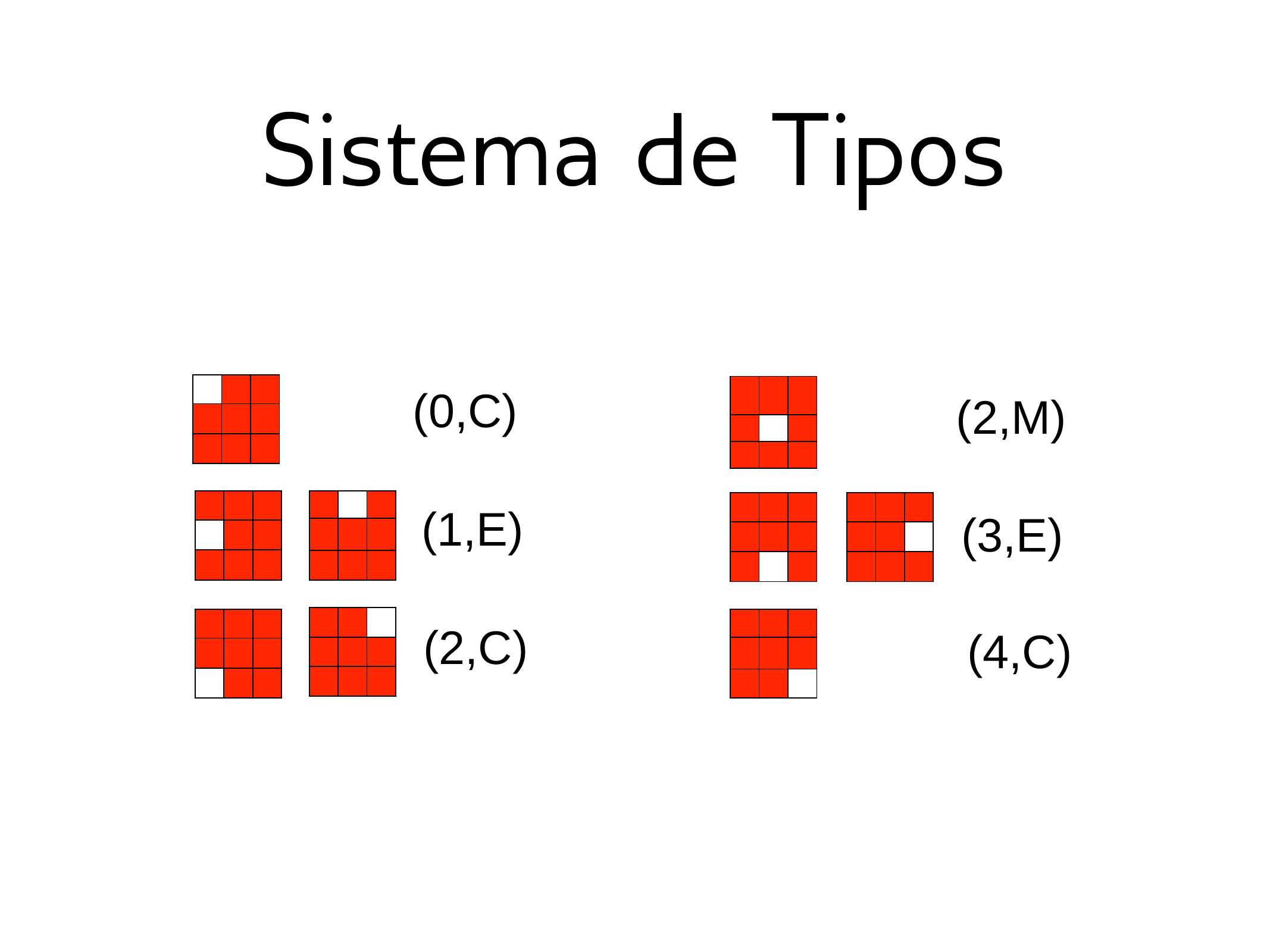

# Sistema de Tipos
|  |  |  |
| --- | --- | --- |
|  |  |  |
|  |  |  |
|  |  |  |
| --- | --- | --- |
|  |  |  |
|  |  |  |
(0,C)
(2,M)
|  |  |  |
| --- | --- | --- |
|  |  |  |
|  |  |  |
|  |  |  |
| --- | --- | --- |
|  |  |  |
|  |  |  |
|  |  |  |
| --- | --- | --- |
|  |  |  |
|  |  |  |
|  |  |  |
| --- | --- | --- |
|  |  |  |
|  |  |  |
(1,E)
(3,E)
|  |  |  |
| --- | --- | --- |
|  |  |  |
|  |  |  |
|  |  |  |
| --- | --- | --- |
|  |  |  |
|  |  |  |
|  |  |  |
| --- | --- | --- |
|  |  |  |
|  |  |  |
(2,C)
(4,C)